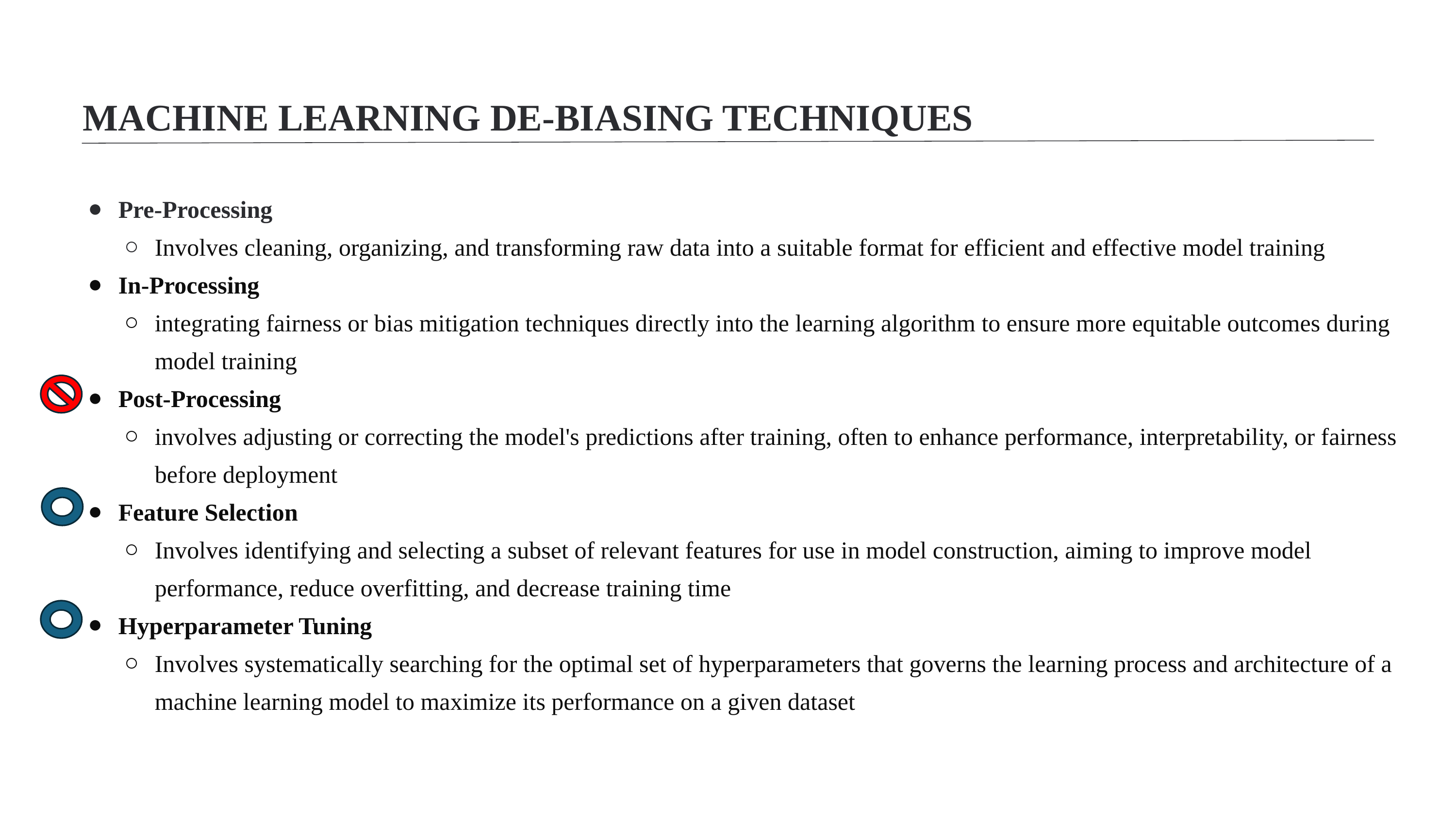

MACHINE LEARNING DE-BIASING TECHNIQUES

Pre-Processing
Involves cleaning, organizing, and transforming raw data into a suitable format for efficient and effective model training
In-Processing
integrating fairness or bias mitigation techniques directly into the learning algorithm to ensure more equitable outcomes during model training
Post-Processing
involves adjusting or correcting the model's predictions after training, often to enhance performance, interpretability, or fairness before deployment
Feature Selection
Involves identifying and selecting a subset of relevant features for use in model construction, aiming to improve model performance, reduce overfitting, and decrease training time
Hyperparameter Tuning
Involves systematically searching for the optimal set of hyperparameters that governs the learning process and architecture of a machine learning model to maximize its performance on a given dataset